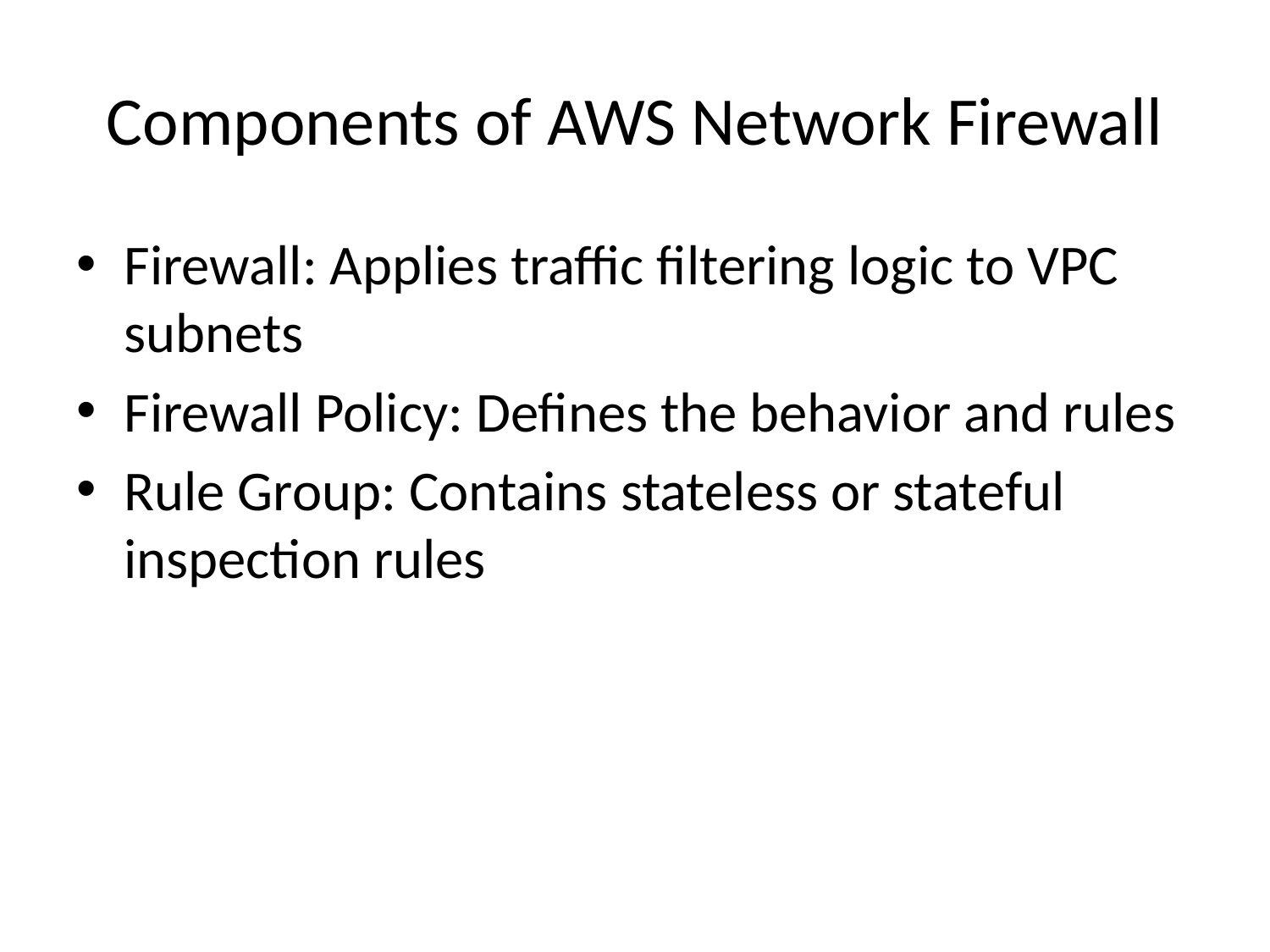

# Components of AWS Network Firewall
Firewall: Applies traffic filtering logic to VPC subnets
Firewall Policy: Defines the behavior and rules
Rule Group: Contains stateless or stateful inspection rules